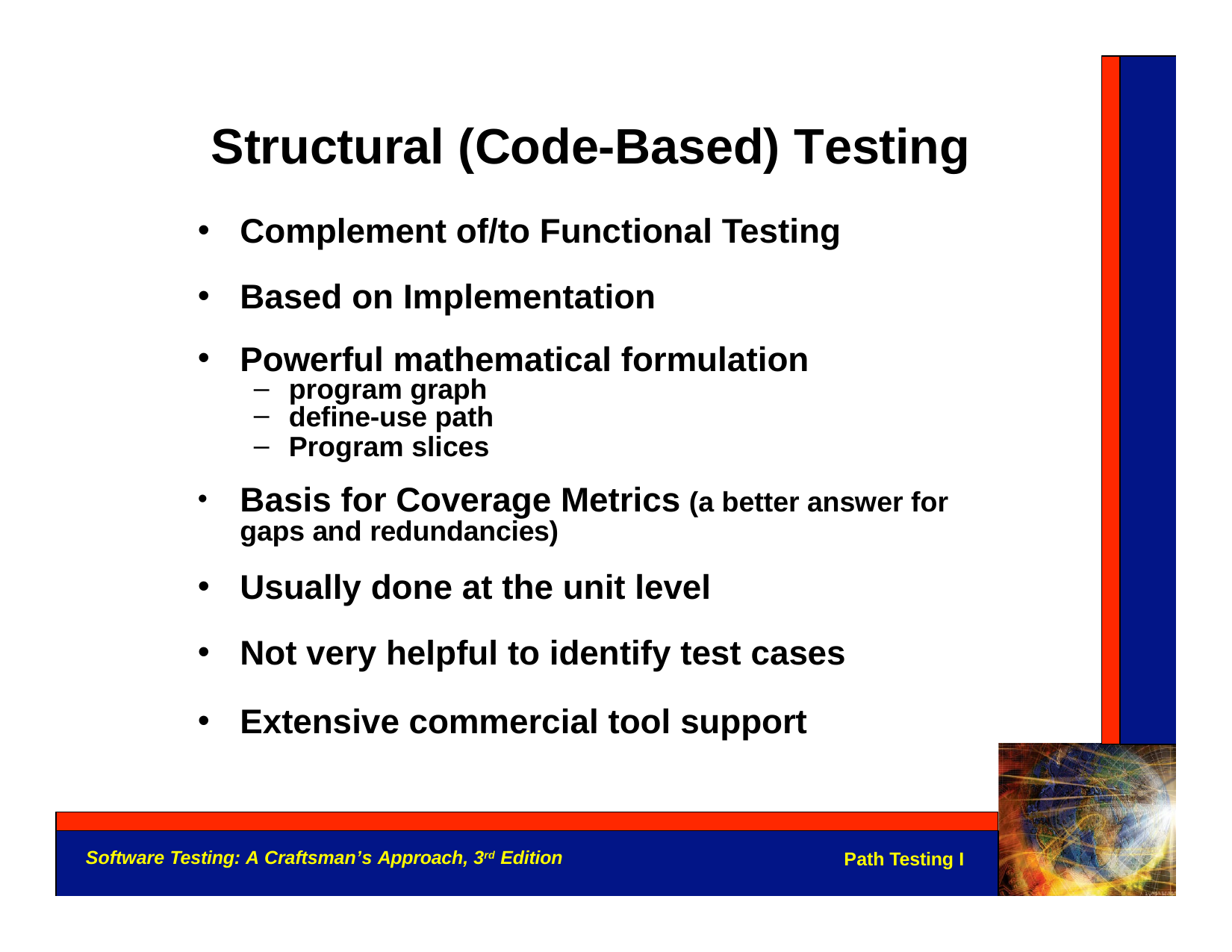

Structural (Code-Based) Testing
Complement of/to Functional Testing
Based on Implementation
Powerful mathematical formulation
program graph
define-use path
Program slices
Basis for Coverage Metrics (a better answer for gaps and redundancies)
Usually done at the unit level
Not very helpful to identify test cases
Extensive commercial tool support
Software Testing: A Craftsman’s Approach, 3rd  Edition
Path Testing I